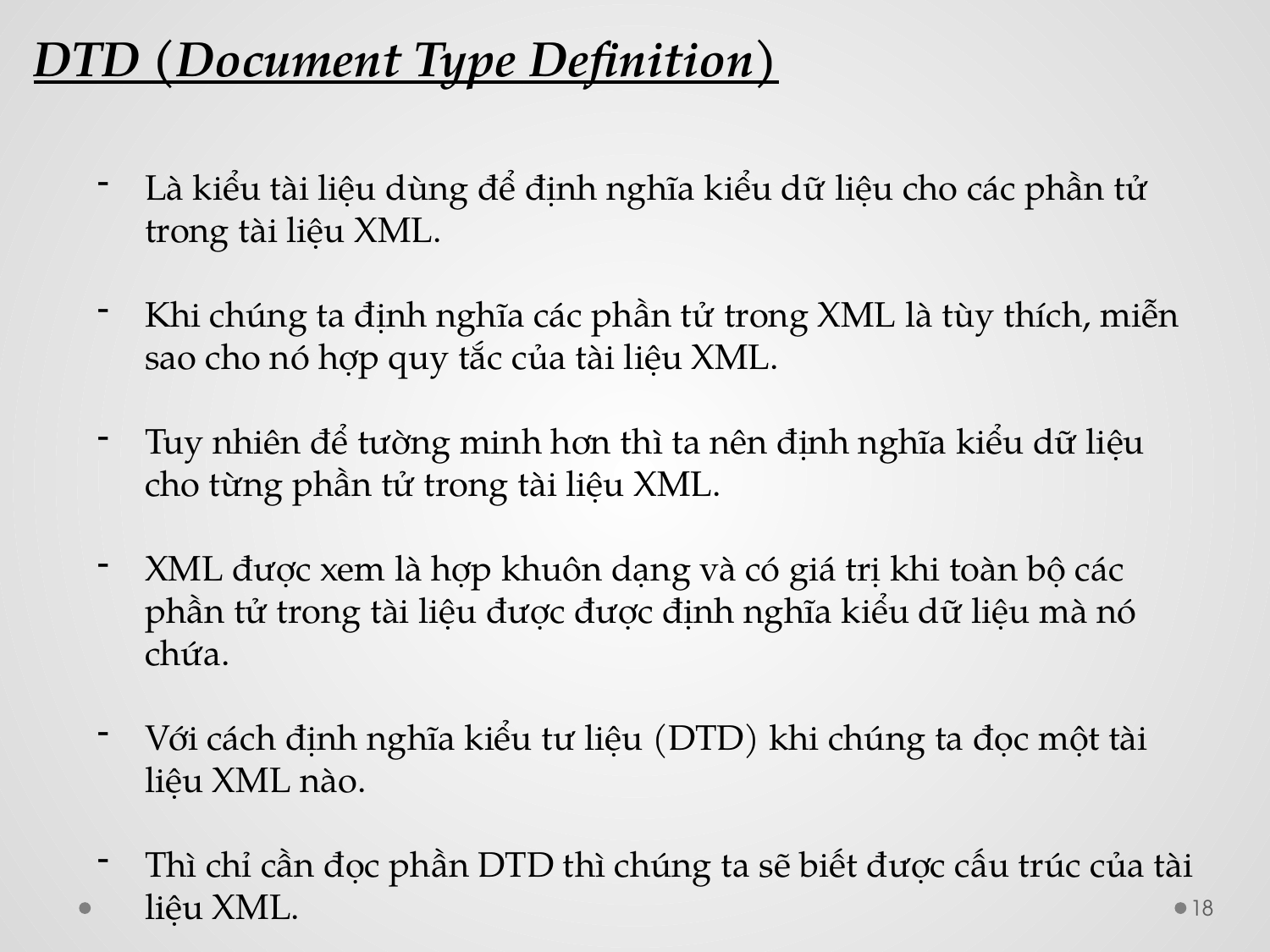

DTD (Document Type Definition)
Là kiểu tài liệu dùng để định nghĩa kiểu dữ liệu cho các phần tử trong tài liệu XML.

Khi chúng ta định nghĩa các phần tử trong XML là tùy thích, miễn sao cho nó hợp quy tắc của tài liệu XML.

Tuy nhiên để tường minh hơn thì ta nên định nghĩa kiểu dữ liệu cho từng phần tử trong tài liệu XML.

XML được xem là hợp khuôn dạng và có giá trị khi toàn bộ các phần tử trong tài liệu được được định nghĩa kiểu dữ liệu mà nó chứa.

Với cách định nghĩa kiểu tư liệu (DTD) khi chúng ta đọc một tài liệu XML nào.

Thì chỉ cần đọc phần DTD thì chúng ta sẽ biết được cấu trúc của tài liệu XML.
18